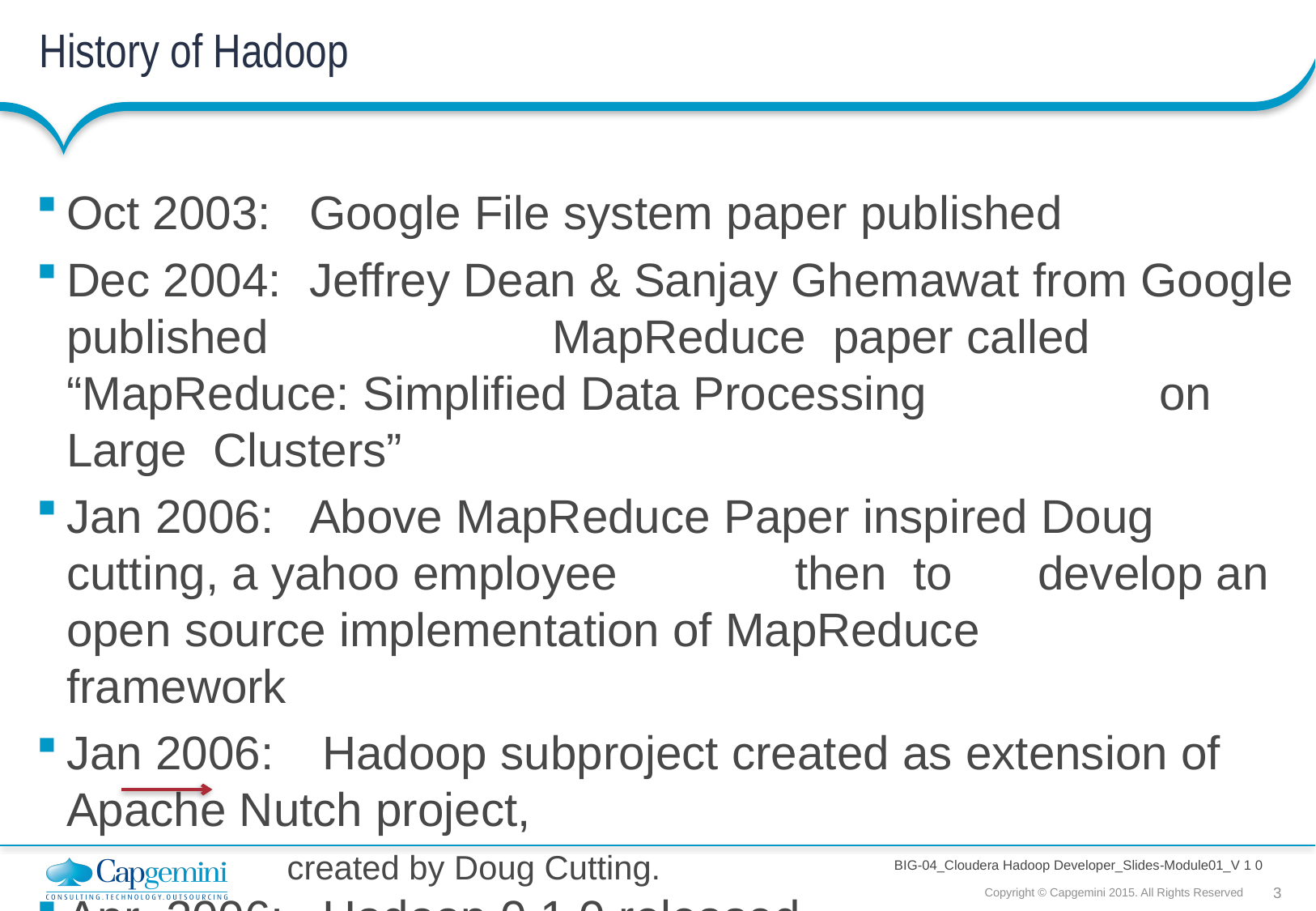

# History of Hadoop

Oct 2003:	Google File system paper published
Dec 2004: 	Jeffrey Dean & Sanjay Ghemawat from Google published 			MapReduce  paper called “MapReduce: Simplified Data Processing 		on Large  Clusters”
Jan 2006:	Above MapReduce Paper inspired Doug cutting, a yahoo employee 		then  to	develop an open source implementation of MapReduce 			framework
Jan 2006:	 Hadoop subproject created as extension of Apache Nutch project,
 	    created by Doug Cutting.
Apr  2006:	 Hadoop 0.1.0 released
May 2006:	 Yahoo deploys 300 machine Hadoop cluster
        2008:	 Cloudera, one of the major distributor of Hadoop founded

			Hadoop was named after Doug Cutting’s son’s toy elephant.